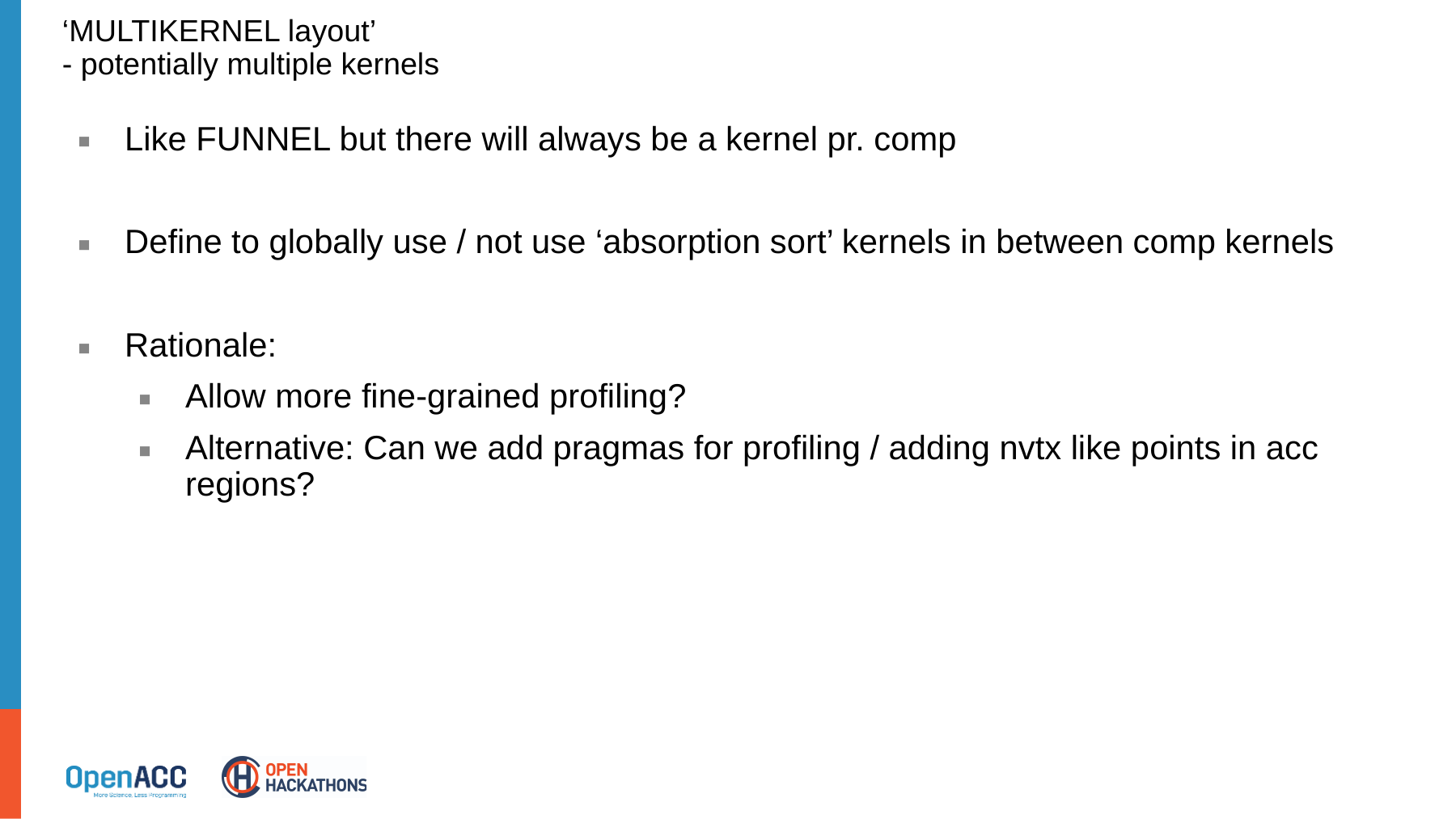

# ‘MULTIKERNEL layout’ - potentially multiple kernels
Like FUNNEL but there will always be a kernel pr. comp

Define to globally use / not use ‘absorption sort’ kernels in between comp kernels

Rationale:
Allow more fine-grained profiling?
Alternative: Can we add pragmas for profiling / adding nvtx like points in acc regions?
4